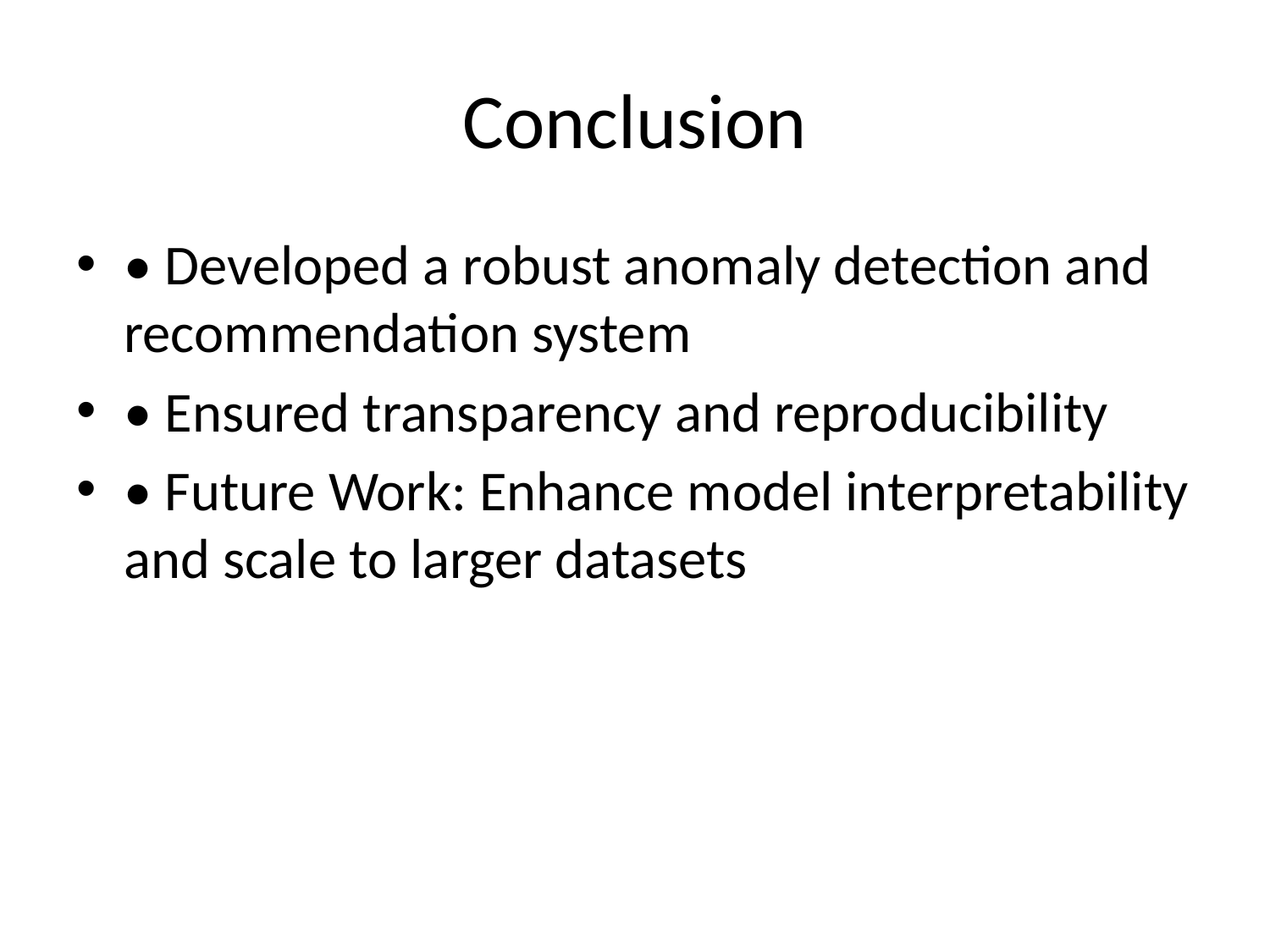

# Conclusion
• Developed a robust anomaly detection and recommendation system
• Ensured transparency and reproducibility
• Future Work: Enhance model interpretability and scale to larger datasets